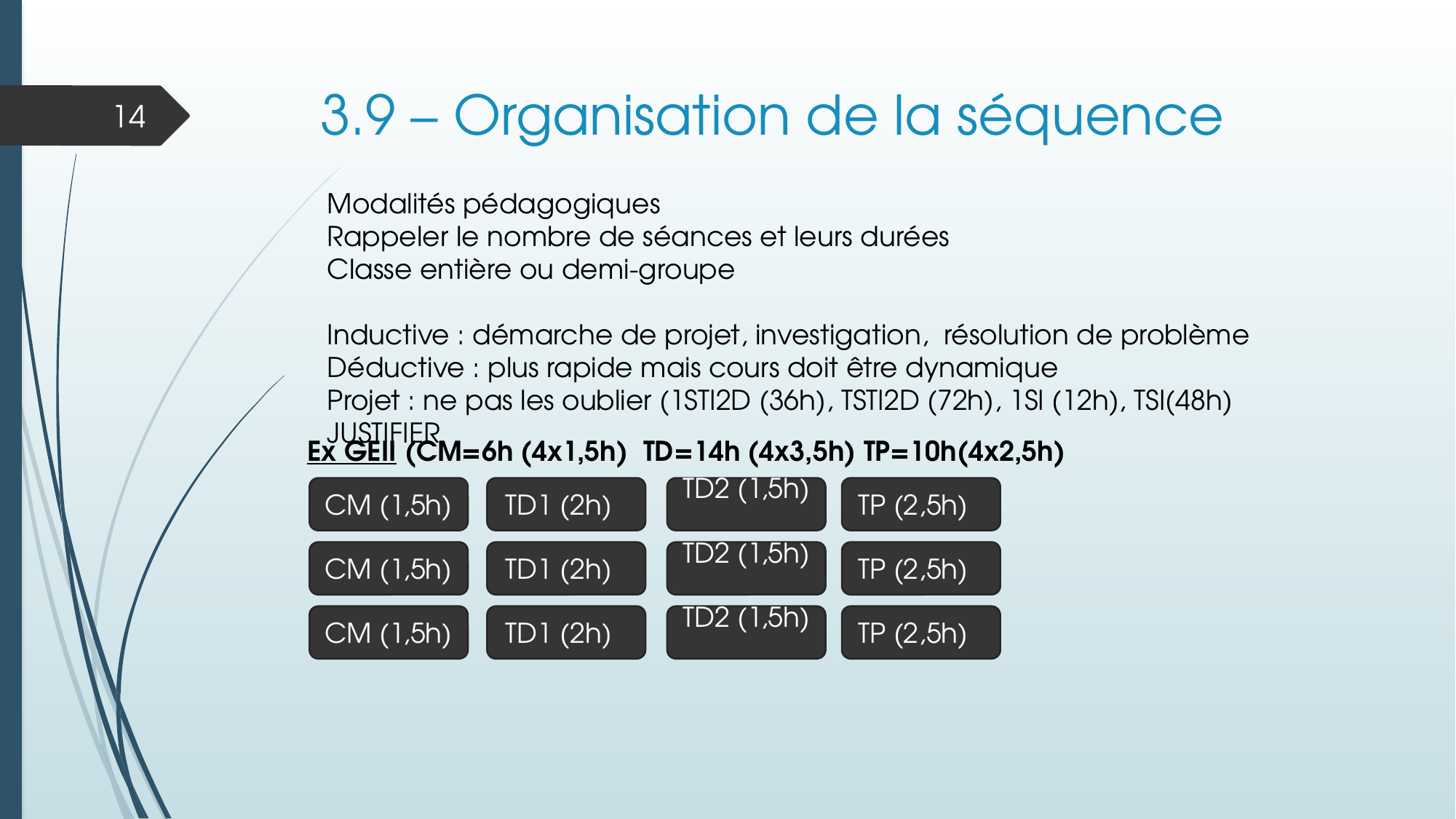

# 3.9 – Organisation de la séquence
14
Modalités pédagogiques
Rappeler le nombre de séances et leurs durées
Classe entière ou demi-groupe

Inductive : démarche de projet, investigation,  résolution de problème
Déductive : plus rapide mais cours doit être dynamique
Projet : ne pas les oublier (1STI2D (36h), TSTI2D (72h), 1SI (12h), TSI(48h)
JUSTIFIER
Ex GEII (CM=6h (4x1,5h)  TD=14h (4x3,5h) TP=10h(4x2,5h)
CM (1,5h)
TD1 (2h)
TD2 (1,5h)
TP (2,5h)
CM (1,5h)
TD1 (2h)
TD2 (1,5h)
TP (2,5h)
CM (1,5h)
TD1 (2h)
TD2 (1,5h)
TP (2,5h)